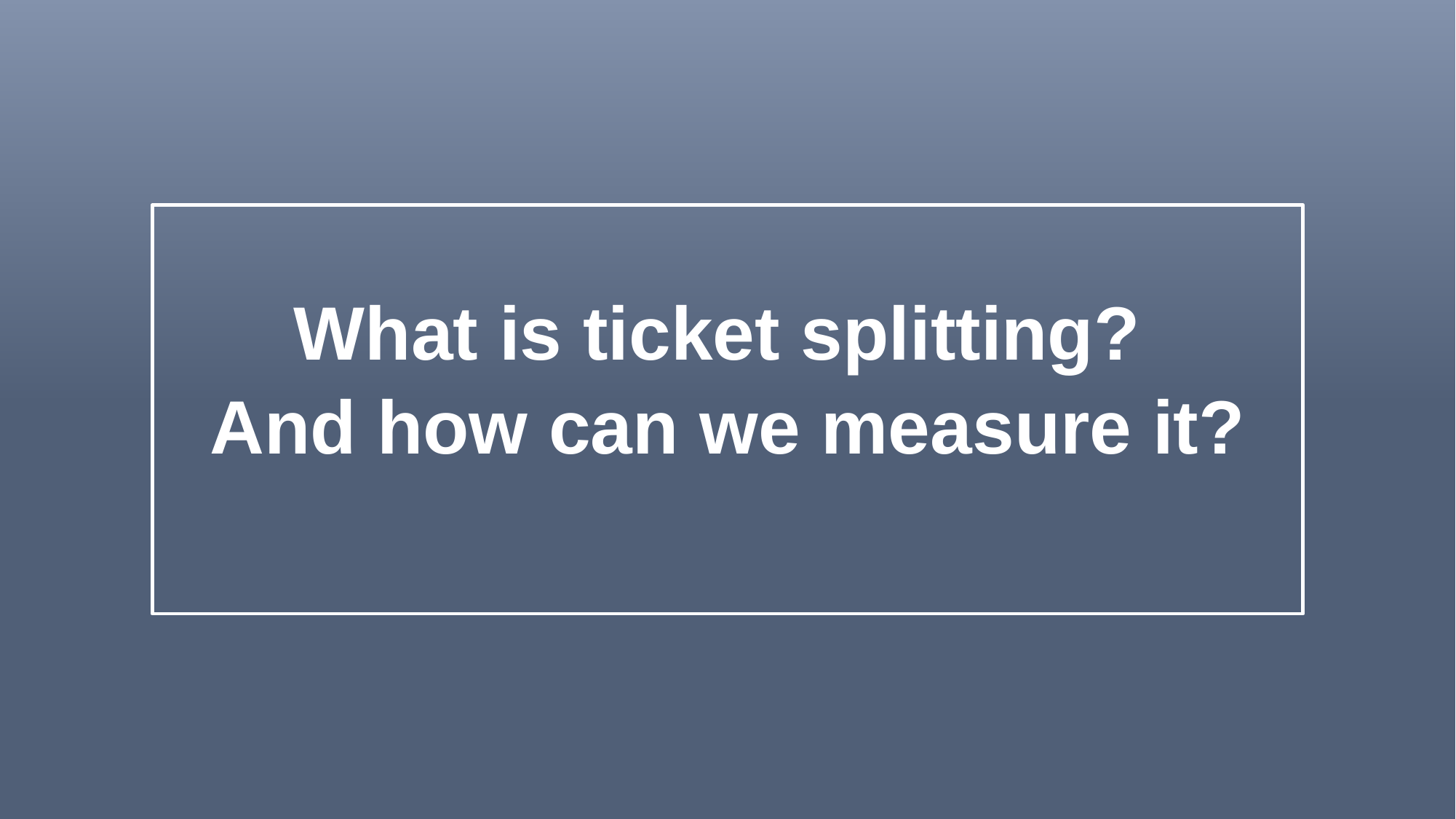

What is ticket splitting?
And how can we measure it?